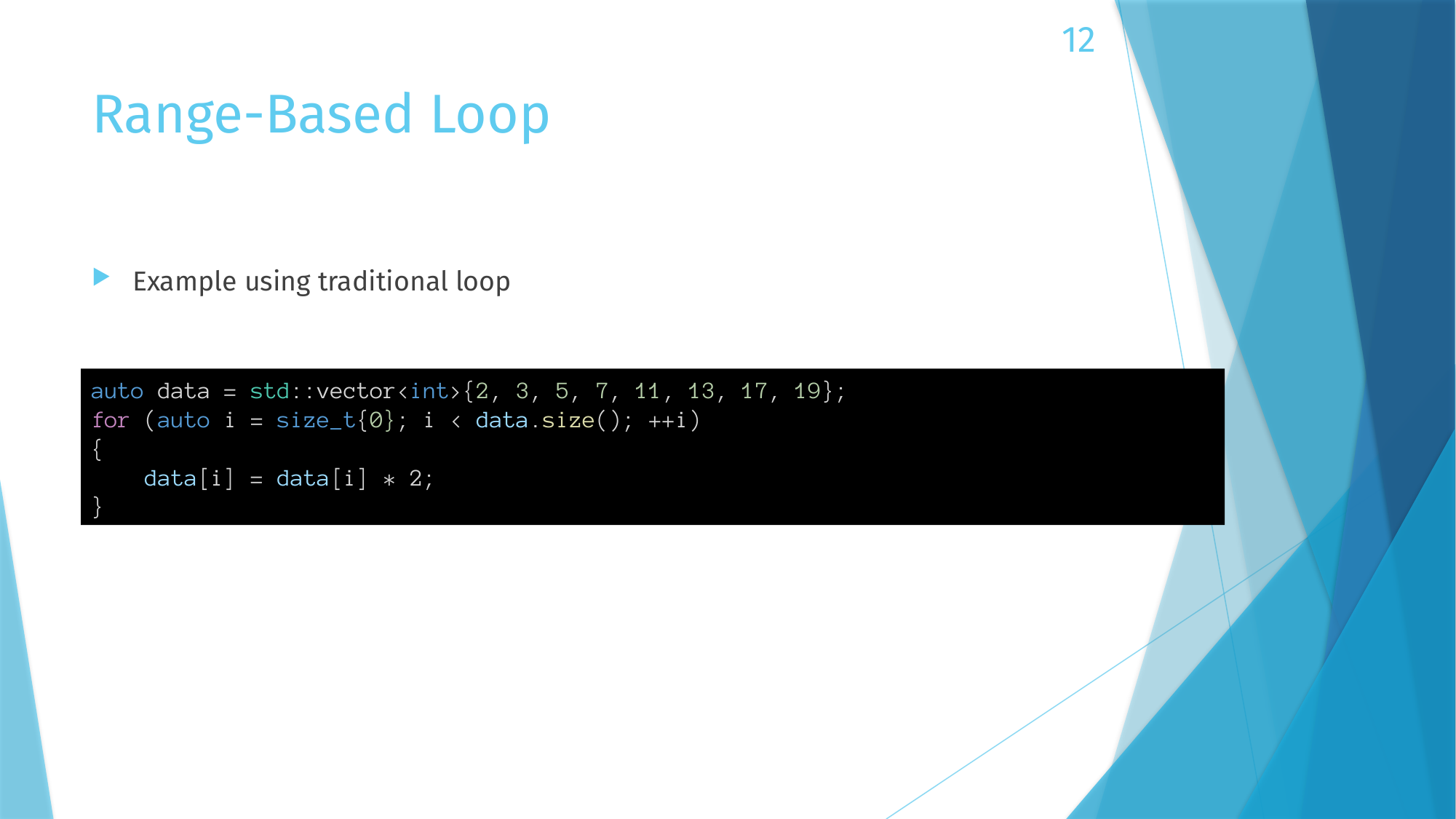

12
# Range-Based Loop

Example using traditional loop
auto data = std::vector<int>{2, 3, 5, 7, 11, 13, 17, 19};
for (auto i = size_t{0}; i < data.size(); ++i)
{
    data[i] = data[i] * 2;
}